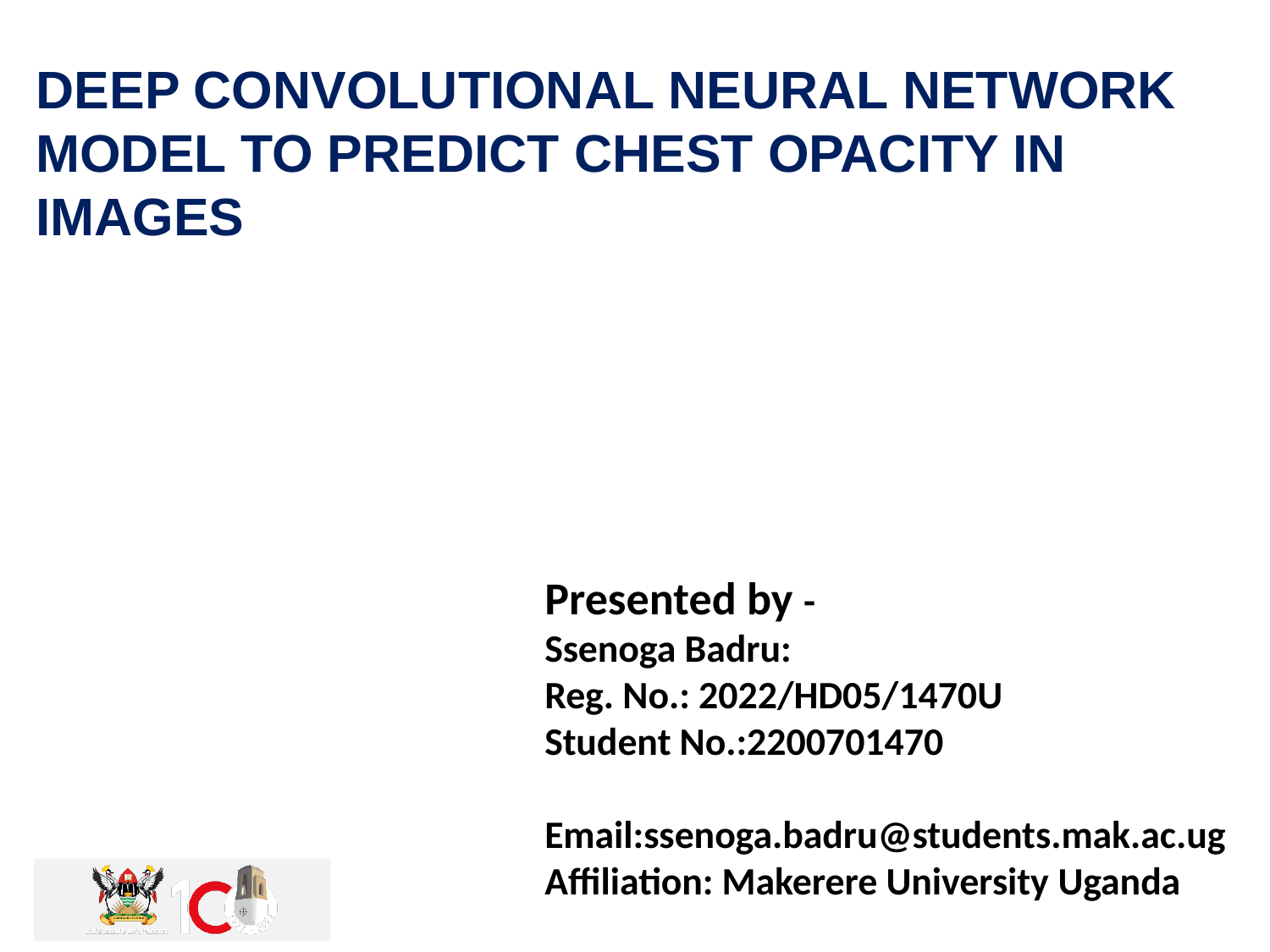

DEEP CONVOLUTIONAL NEURAL NETWORK MODEL TO PREDICT CHEST OPACITY IN IMAGES
Presented by -
Ssenoga Badru:
Reg. No.: 2022/HD05/1470U
Student No.:2200701470
                  Email:ssenoga.badru@students.mak.ac.ug
Affiliation: Makerere University Uganda